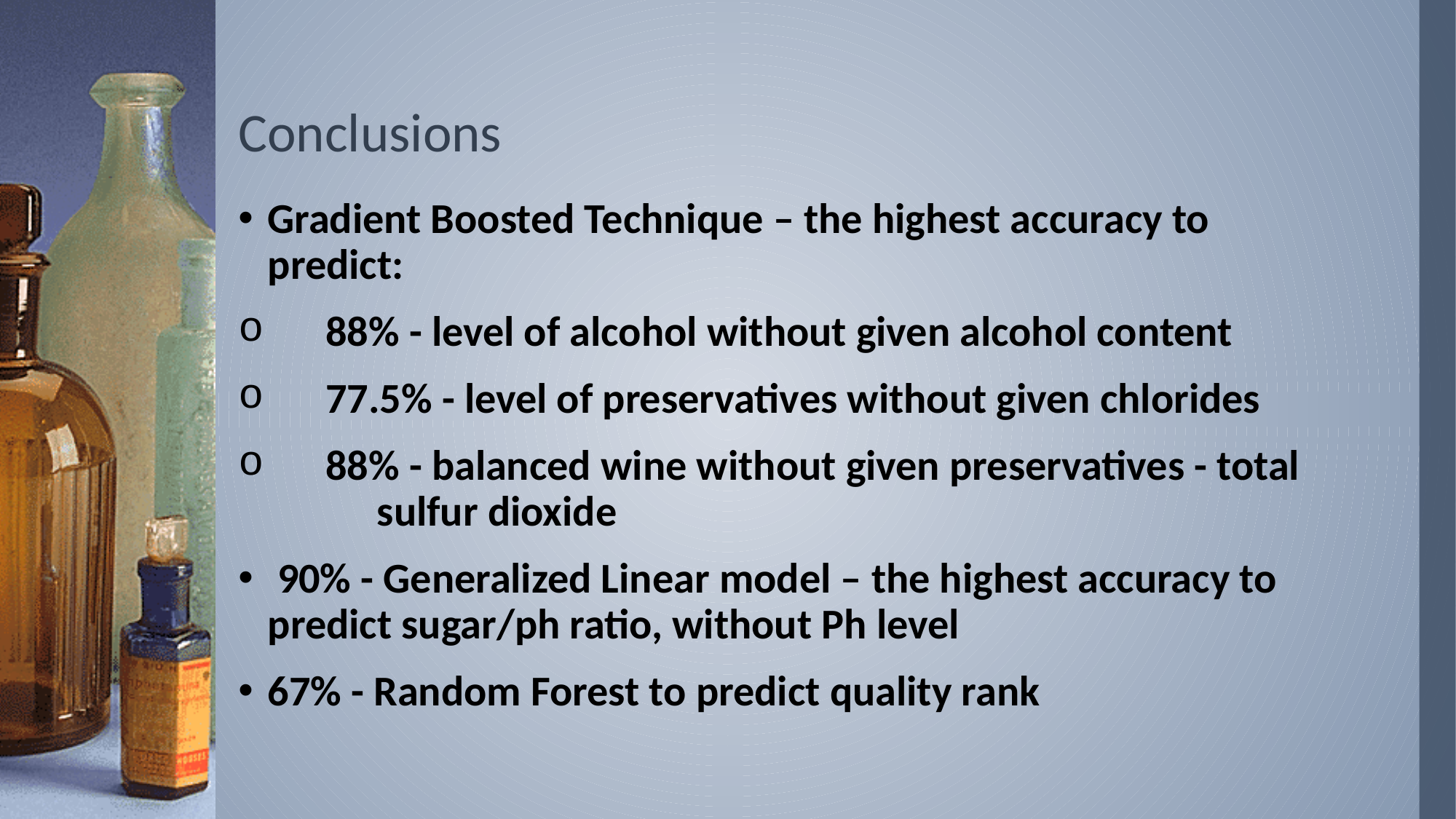

# Conclusions
Gradient Boosted Technique – the highest accuracy to predict:
      88% - level of alcohol without given alcohol content
      77.5% - level of preservatives without given chlorides
      88% - balanced wine without given preservatives - total      	sulfur dioxide
 90% - Generalized Linear model – the highest accuracy to predict sugar/ph ratio, without Ph level
67% - Random Forest to predict quality rank